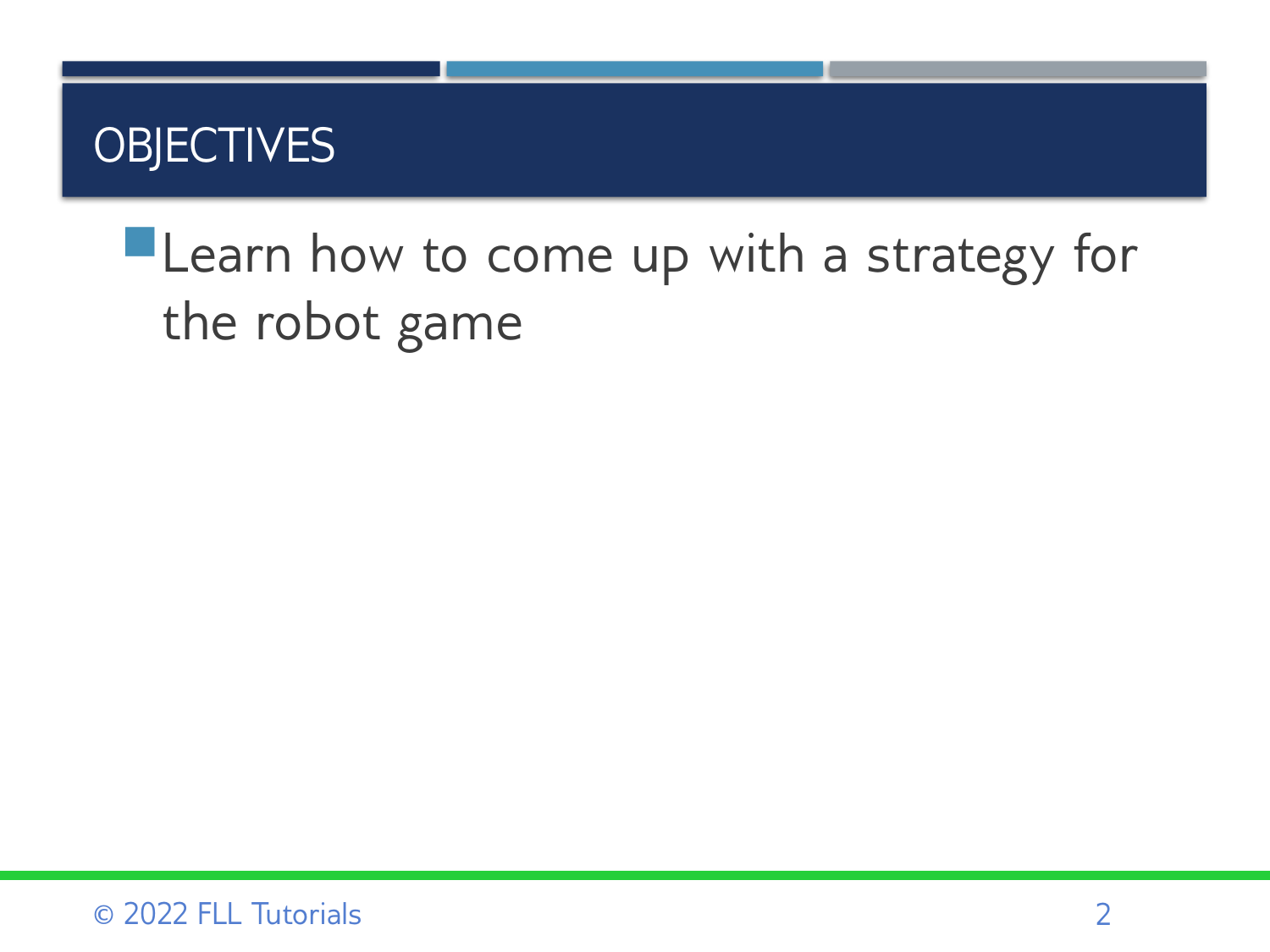

# Objectives
Learn how to come up with a strategy for the robot game
© 2022 FLL Tutorials
2